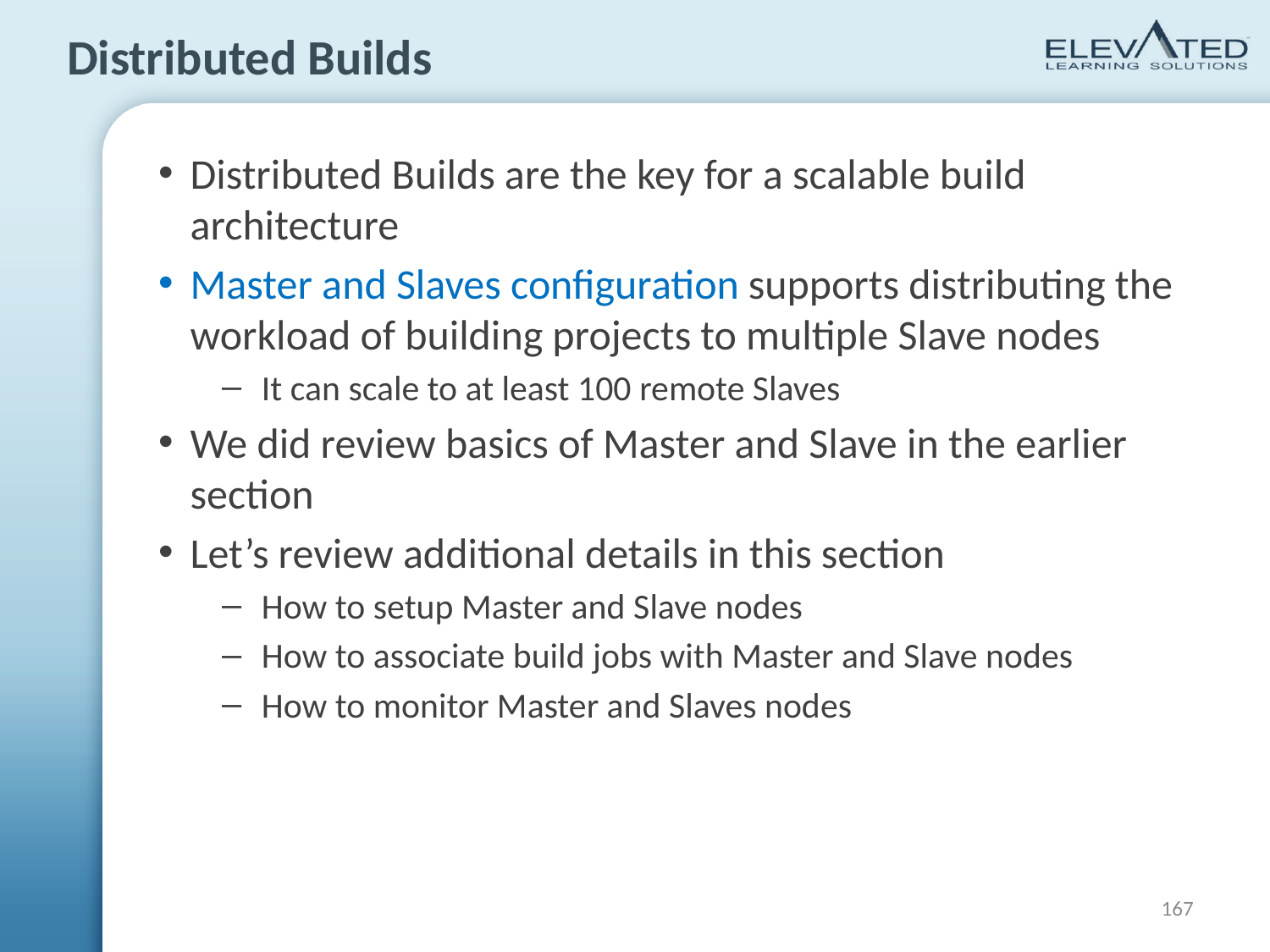

# Distributed Builds
Distributed Builds are the key for a scalable build architecture
Master and Slaves configuration supports distributing the workload of building projects to multiple Slave nodes
It can scale to at least 100 remote Slaves
We did review basics of Master and Slave in the earlier section
Let’s review additional details in this section
How to setup Master and Slave nodes
How to associate build jobs with Master and Slave nodes
How to monitor Master and Slaves nodes
167